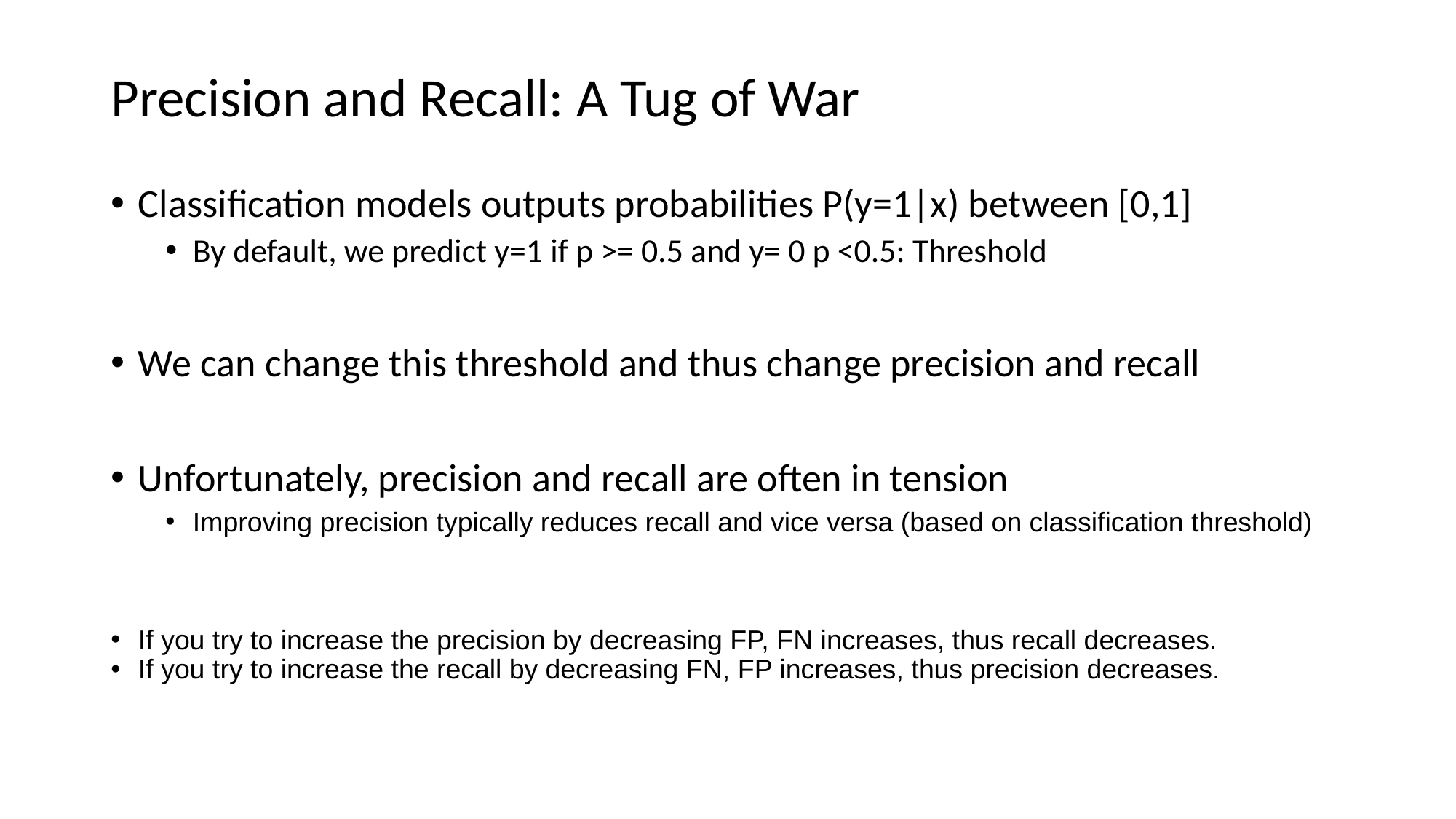

# Precision and Recall: A Tug of War
Classification models outputs probabilities P(y=1|x) between [0,1]
By default, we predict y=1 if p >= 0.5 and y= 0 p <0.5: Threshold

We can change this threshold and thus change precision and recall

Unfortunately, precision and recall are often in tension
Improving precision typically reduces recall and vice versa (based on classification threshold)

If you try to increase the precision by decreasing FP, FN increases, thus recall decreases.
If you try to increase the recall by decreasing FN, FP increases, thus precision decreases.